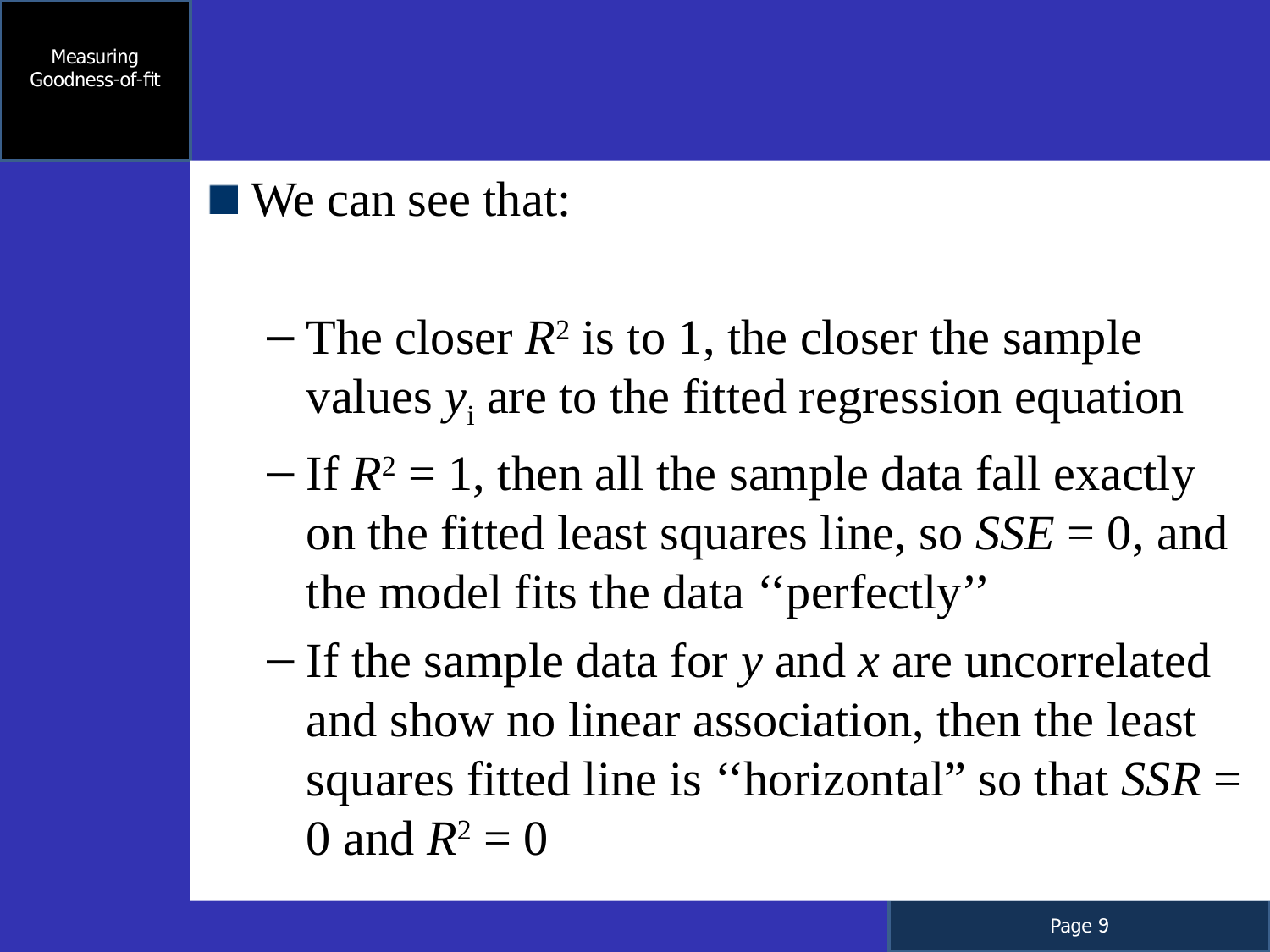

Measuring Goodness-of-fit
We can see that:

The closer R2 is to 1, the closer the sample values yi are to the fitted regression equation
If R2 = 1, then all the sample data fall exactly on the fitted least squares line, so SSE = 0, and the model fits the data ‘‘perfectly’’
If the sample data for y and x are uncorrelated and show no linear association, then the least squares fitted line is ‘‘horizontal” so that SSR = 0 and R2 = 0